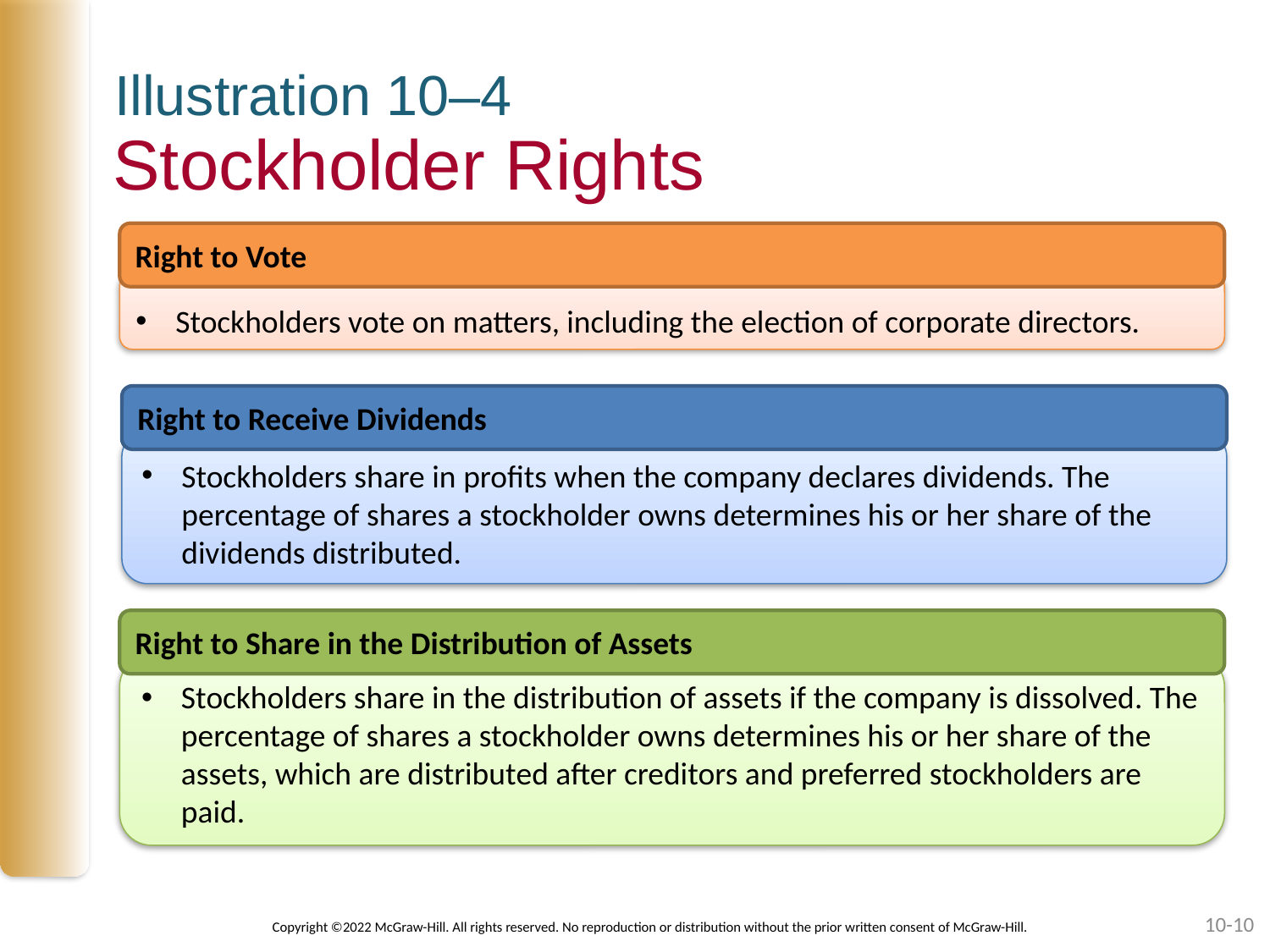

Illustration 10–4
# Stockholder Rights
Right to Vote
Stockholders vote on matters, including the election of corporate directors.
Right to Receive Dividends
Stockholders share in profits when the company declares dividends. The percentage of shares a stockholder owns determines his or her share of the dividends distributed.
Right to Share in the Distribution of Assets
Stockholders share in the distribution of assets if the company is dissolved. The percentage of shares a stockholder owns determines his or her share of the assets, which are distributed after creditors and preferred stockholders are paid.
10-10
Copyright ©2022 McGraw-Hill. All rights reserved. No reproduction or distribution without the prior written consent of McGraw-Hill.